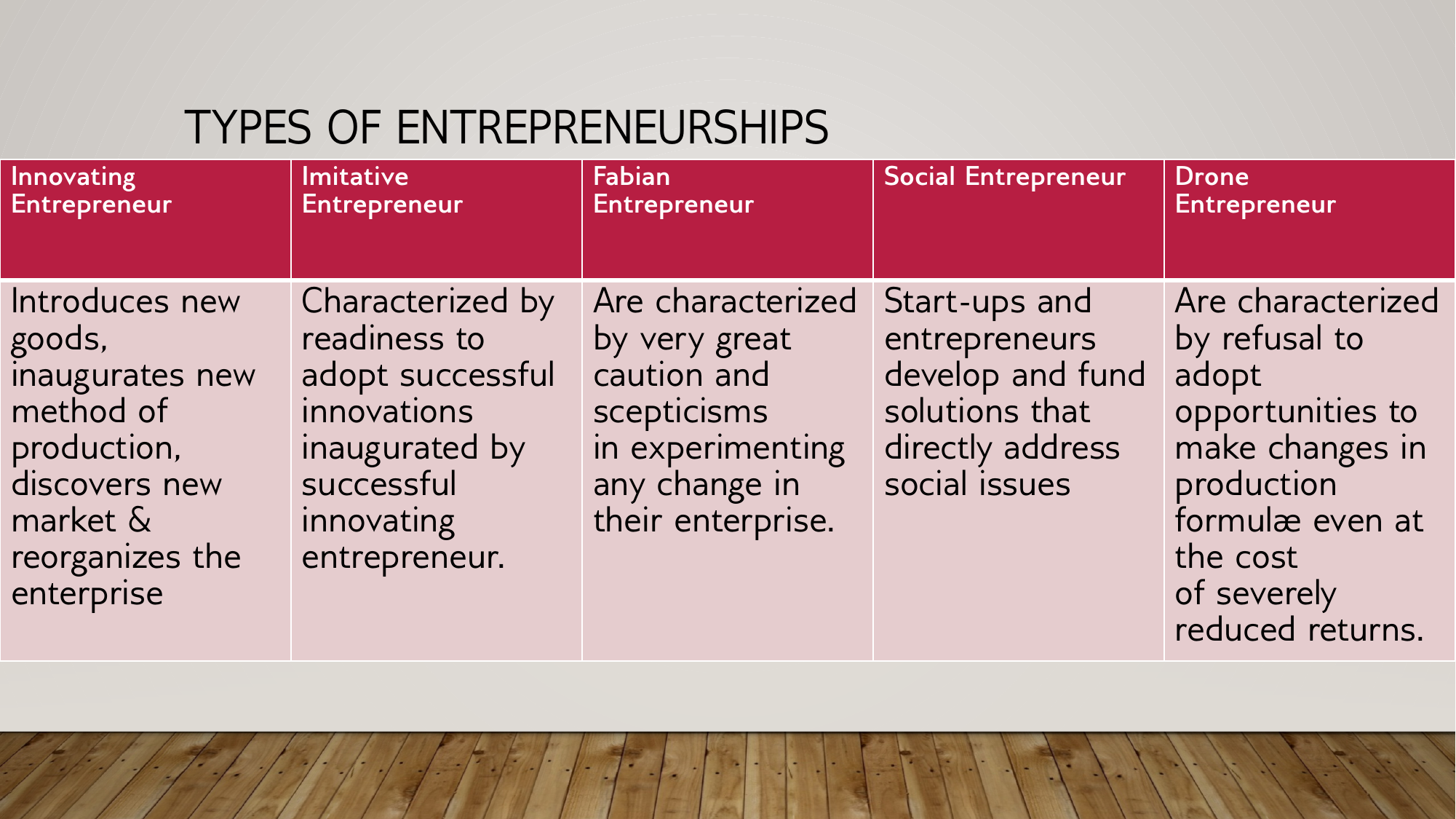

# Types of entrepreneurships
| Innovating Entrepreneur | Imitative Entrepreneur | Fabian Entrepreneur | Social Entrepreneur | Drone Entrepreneur |
| --- | --- | --- | --- | --- |
| Introduces new goods, inaugurates new method of production, discovers new market & reorganizes the enterprise | Characterized by readiness to adopt successful innovations inaugurated by successful innovating entrepreneur. | Are characterized by very great caution and scepticisms in experimenting any change in their enterprise. | Start-ups and entrepreneurs develop and fund solutions that directly address social issues | Are characterized by refusal to adopt opportunities to make changes in production formulae even at the cost of severely reduced returns. |